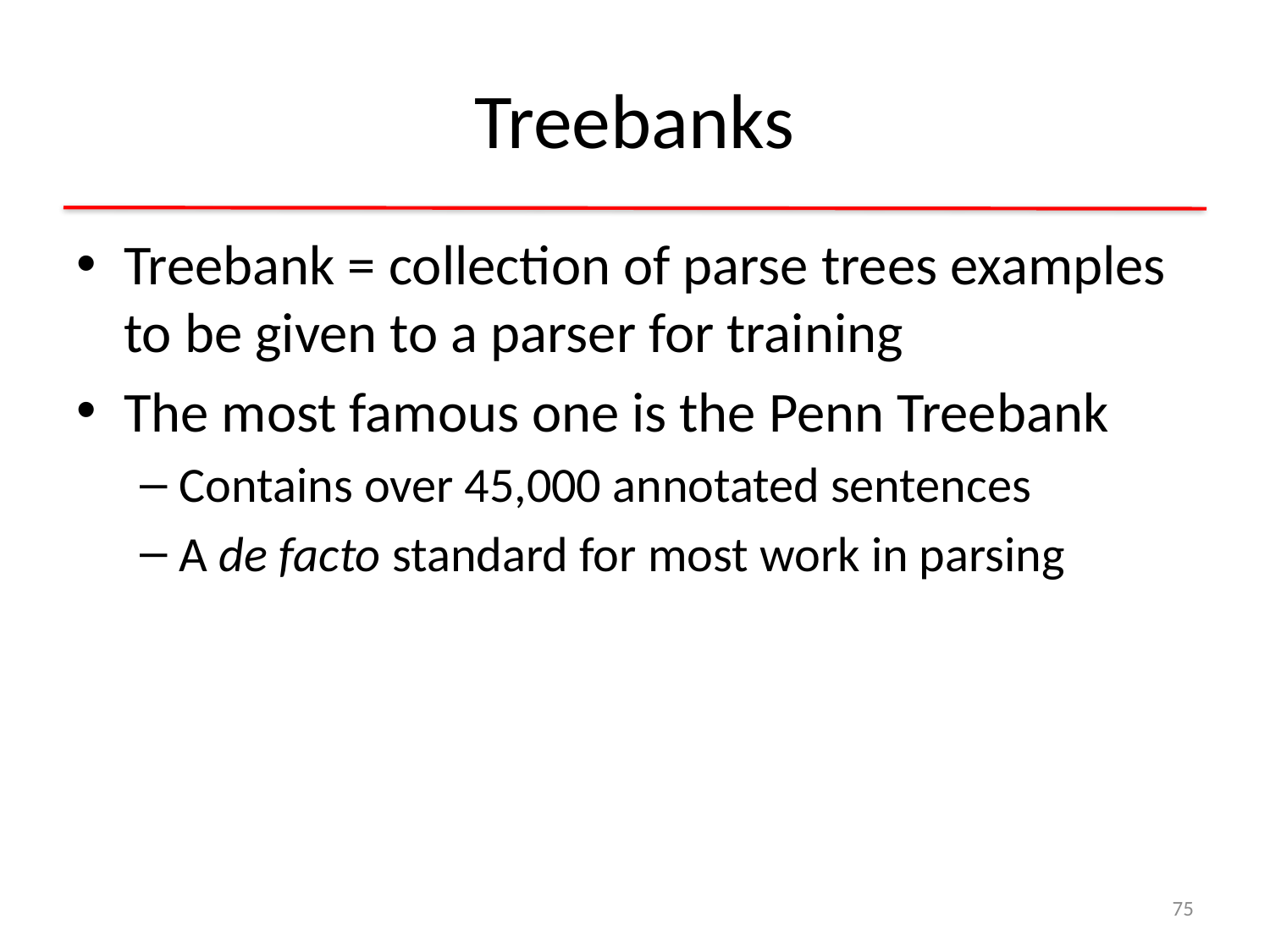

# Treebanks
Treebank = collection of parse trees examples to be given to a parser for training
The most famous one is the Penn Treebank
Contains over 45,000 annotated sentences
A de facto standard for most work in parsing
75